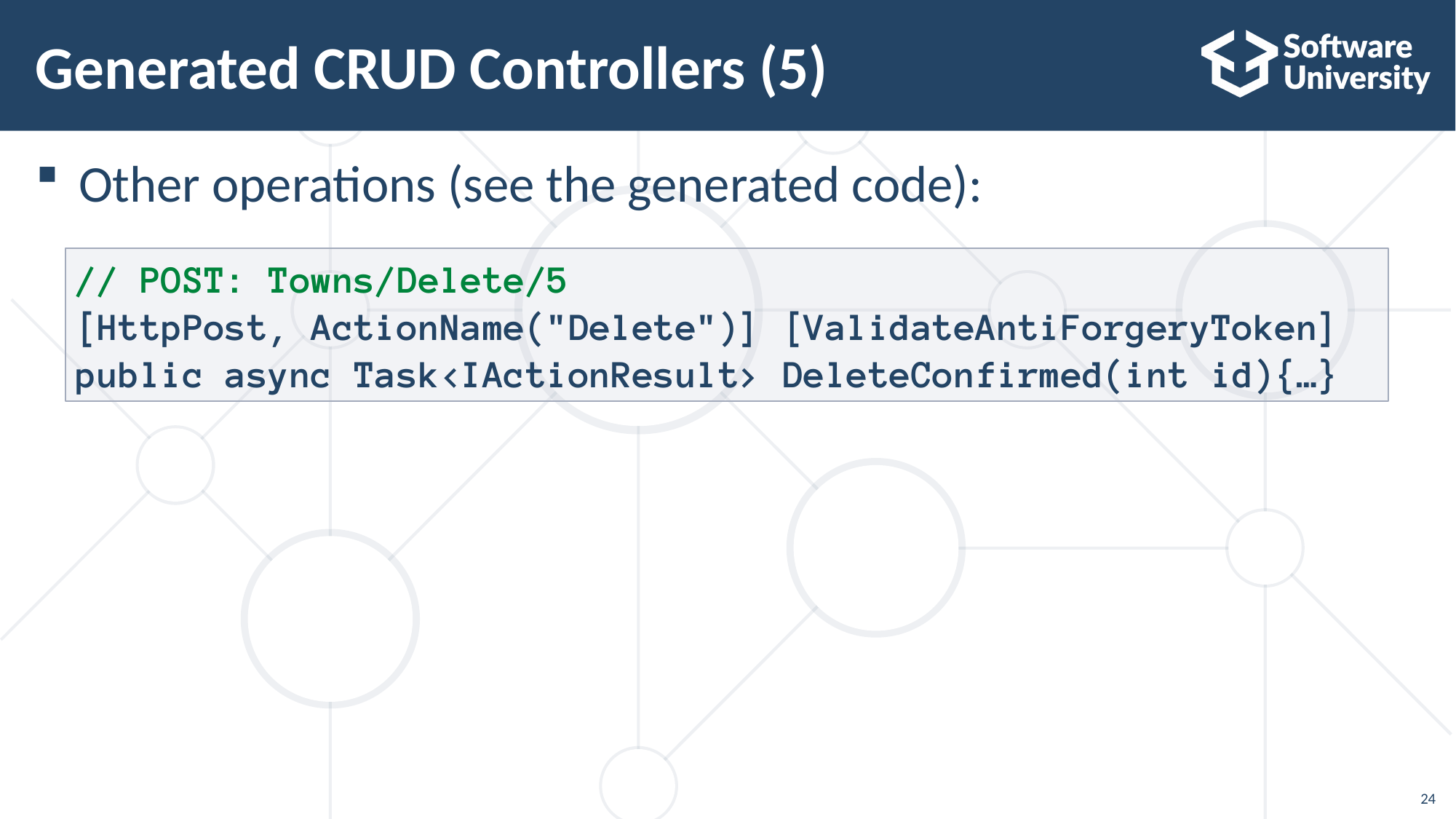

# Generated CRUD Controllers (5)
Other operations (see the generated code):

// POST: Towns/Delete/5
[HttpPost, ActionName("Delete")] [ValidateAntiForgeryToken]
public async Task<IActionResult> DeleteConfirmed(int id){…}
24